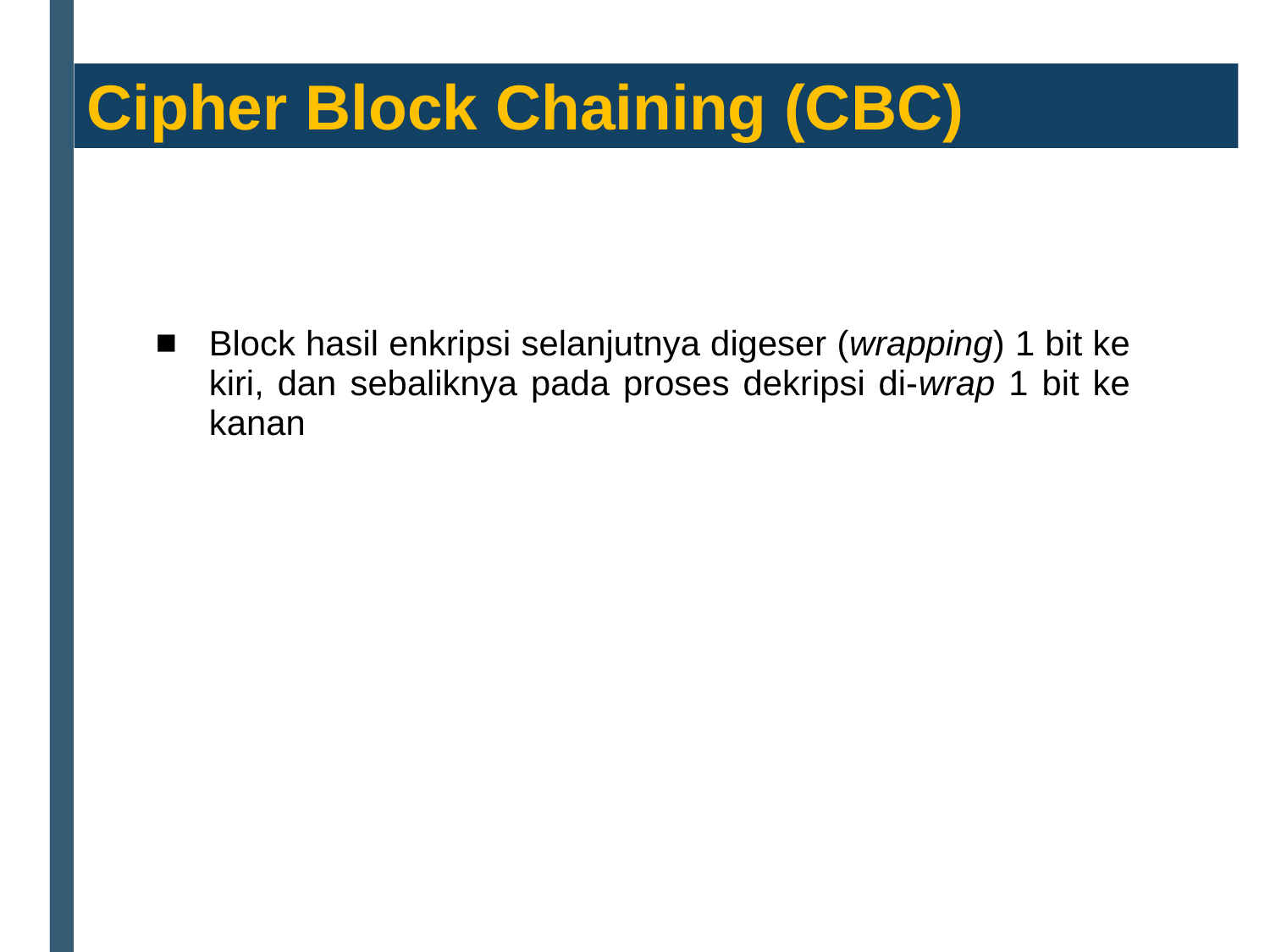

Cipher Block Chaining (CBC)
Block hasil enkripsi selanjutnya digeser (wrapping) 1 bit ke kiri, dan sebaliknya pada proses dekripsi di-wrap 1 bit ke kanan